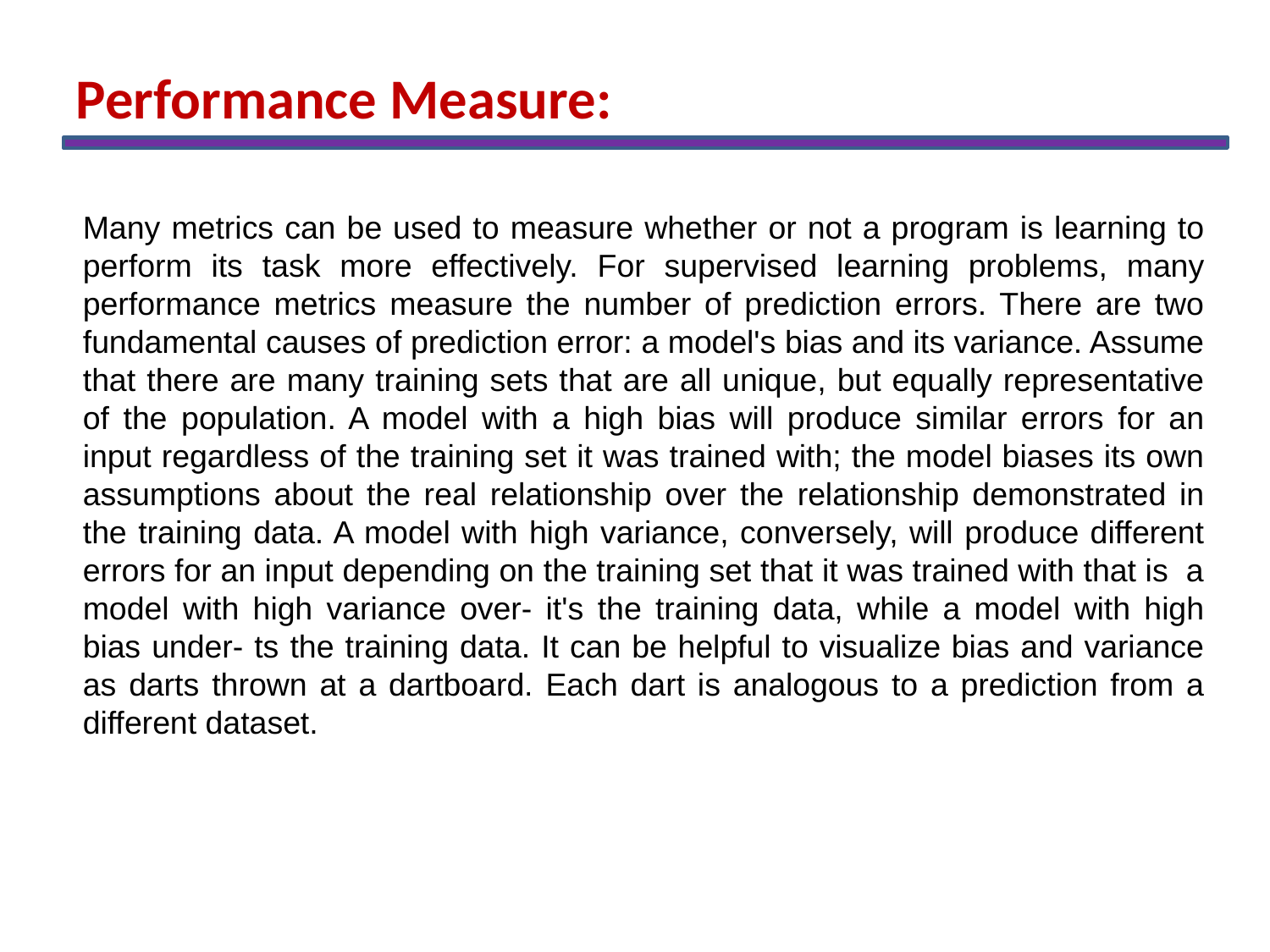

Performance Measure:

Many metrics can be used to measure whether or not a program is learning to perform its task more effectively. For supervised learning problems, many performance metrics measure the number of prediction errors. There are two fundamental causes of prediction error: a model's bias and its variance. Assume that there are many training sets that are all unique, but equally representative of the population. A model with a high bias will produce similar errors for an input regardless of the training set it was trained with; the model biases its own assumptions about the real relationship over the relationship demonstrated in the training data. A model with high variance, conversely, will produce different errors for an input depending on the training set that it was trained with that is  a model with high variance over- it's the training data, while a model with high bias under- ts the training data. It can be helpful to visualize bias and variance as darts thrown at a dartboard. Each dart is analogous to a prediction from a different dataset.